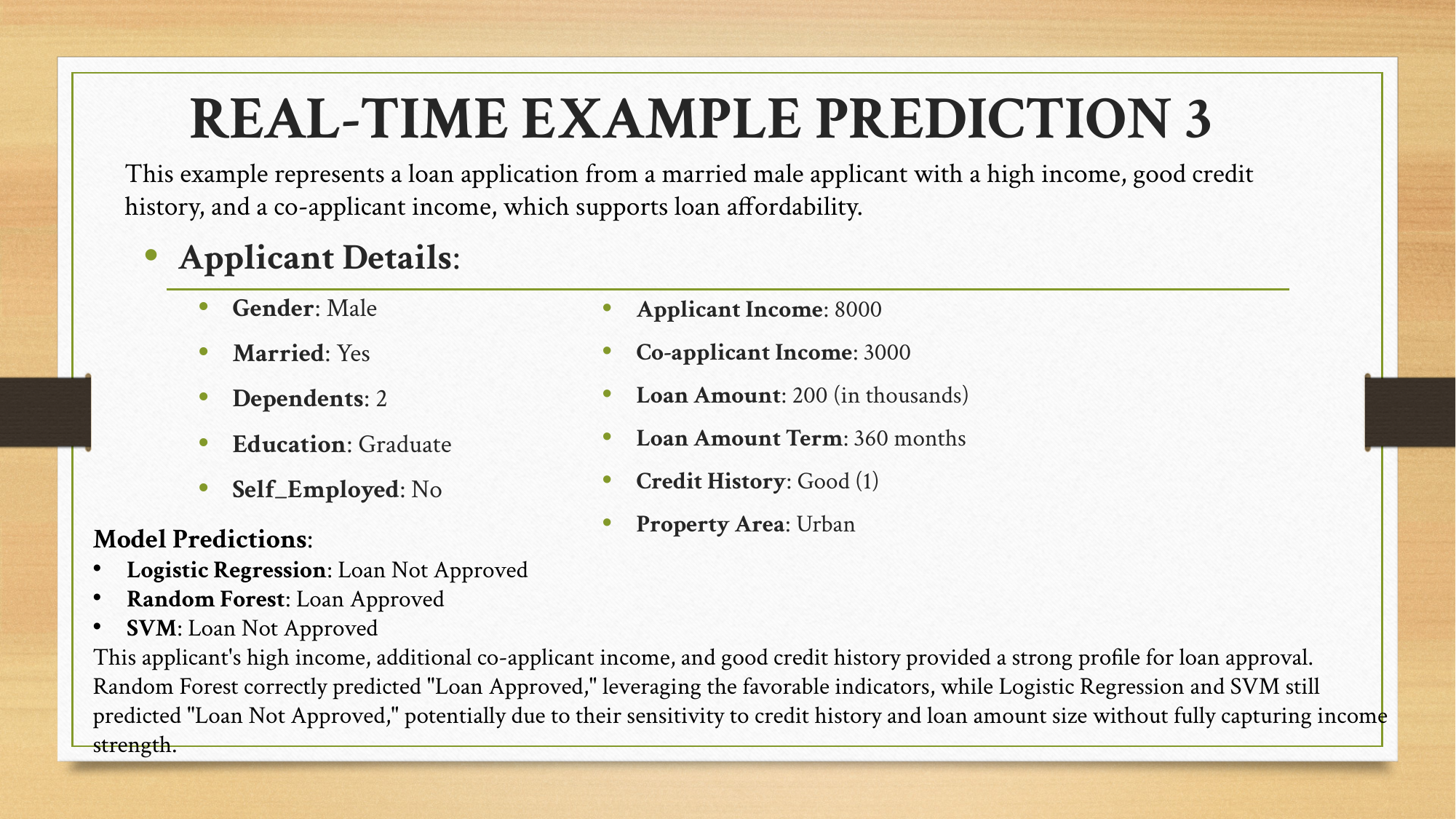

# REAL-TIME EXAMPLE PREDICTION 3
This example represents a loan application from a married male applicant with a high income, good credit history, and a co-applicant income, which supports loan affordability.
Applicant Details:
Gender: Male
Married: Yes
Dependents: 2
Education: Graduate
Self_Employed: No
Applicant Income: 8000
Co-applicant Income: 3000
Loan Amount: 200 (in thousands)
Loan Amount Term: 360 months
Credit History: Good (1)
Property Area: Urban
Model Predictions:
Logistic Regression: Loan Not Approved
Random Forest: Loan Approved
SVM: Loan Not Approved
This applicant's high income, additional co-applicant income, and good credit history provided a strong profile for loan approval. Random Forest correctly predicted "Loan Approved," leveraging the favorable indicators, while Logistic Regression and SVM still predicted "Loan Not Approved," potentially due to their sensitivity to credit history and loan amount size without fully capturing income strength.